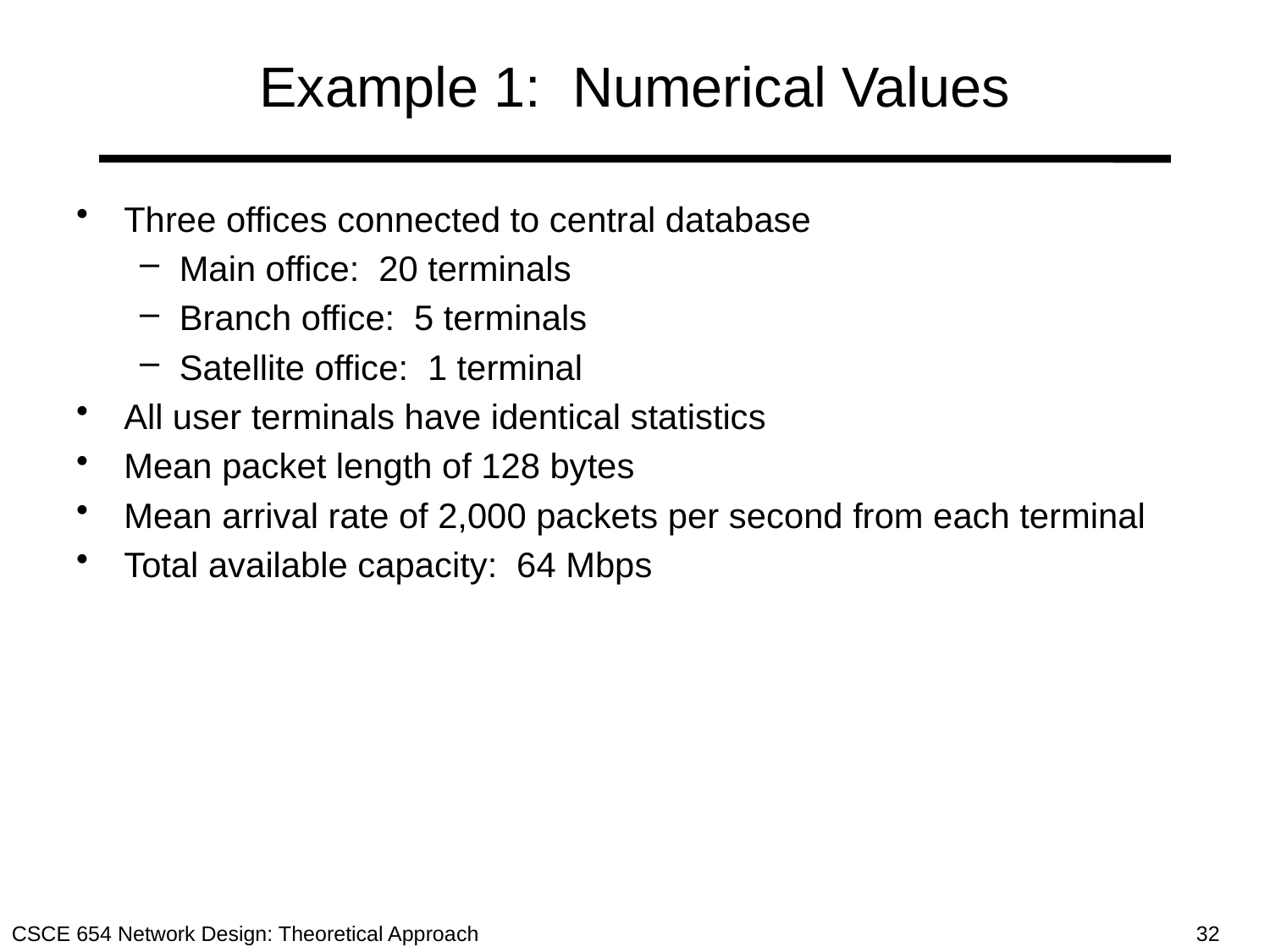

# Example 1:  Numerical Values
Three offices connected to central database
Main office:  20 terminals
Branch office:  5 terminals
Satellite office:  1 terminal
All user terminals have identical statistics
Mean packet length of 128 bytes
Mean arrival rate of 2,000 packets per second from each terminal
Total available capacity:  64 Mbps